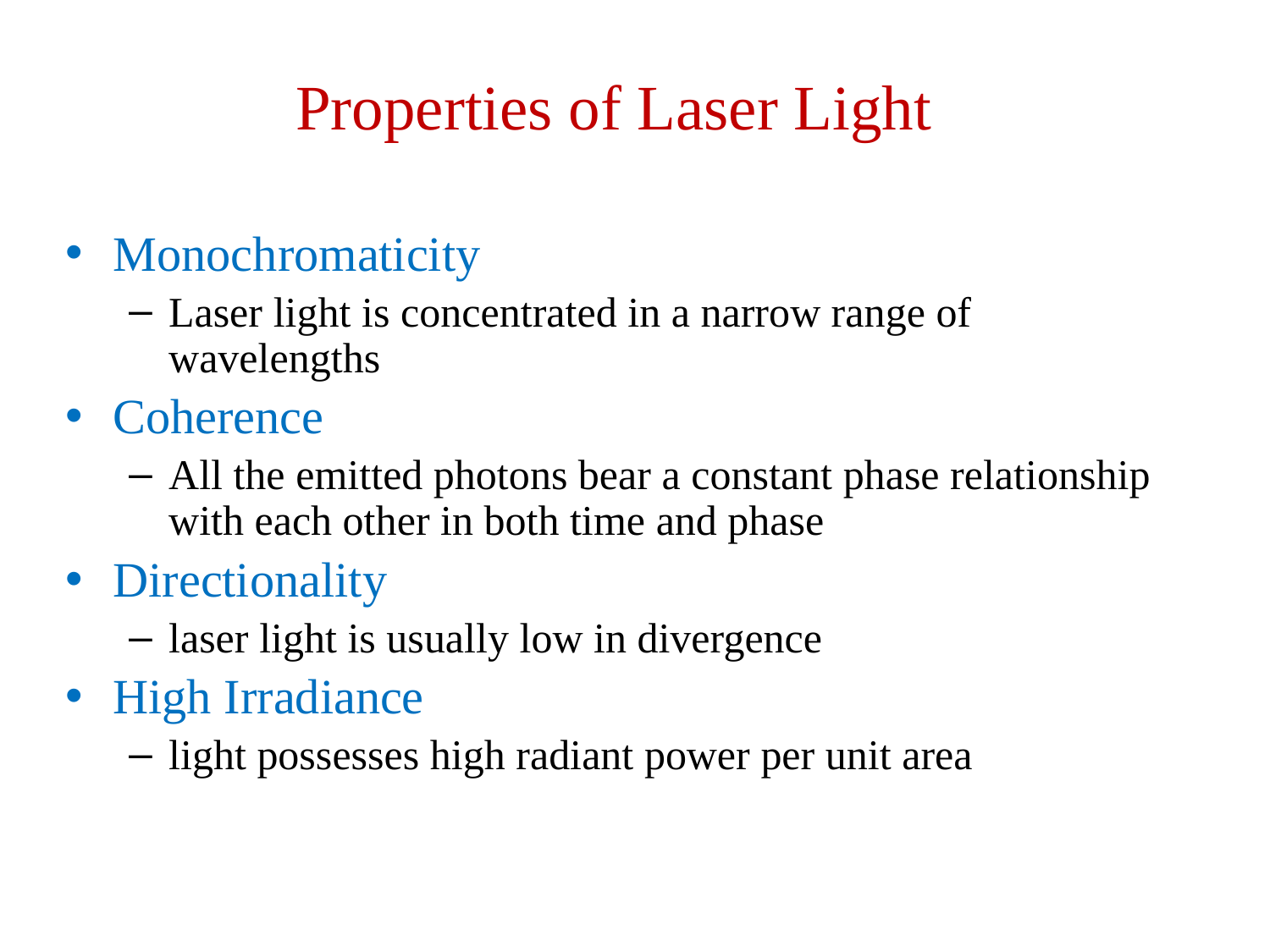

Properties of Laser Light
Monochromaticity
Laser light is concentrated in a narrow range of wavelengths
Coherence
All the emitted photons bear a constant phase relationship with each other in both time and phase
Directionality
laser light is usually low in divergence
High Irradiance
light possesses high radiant power per unit area